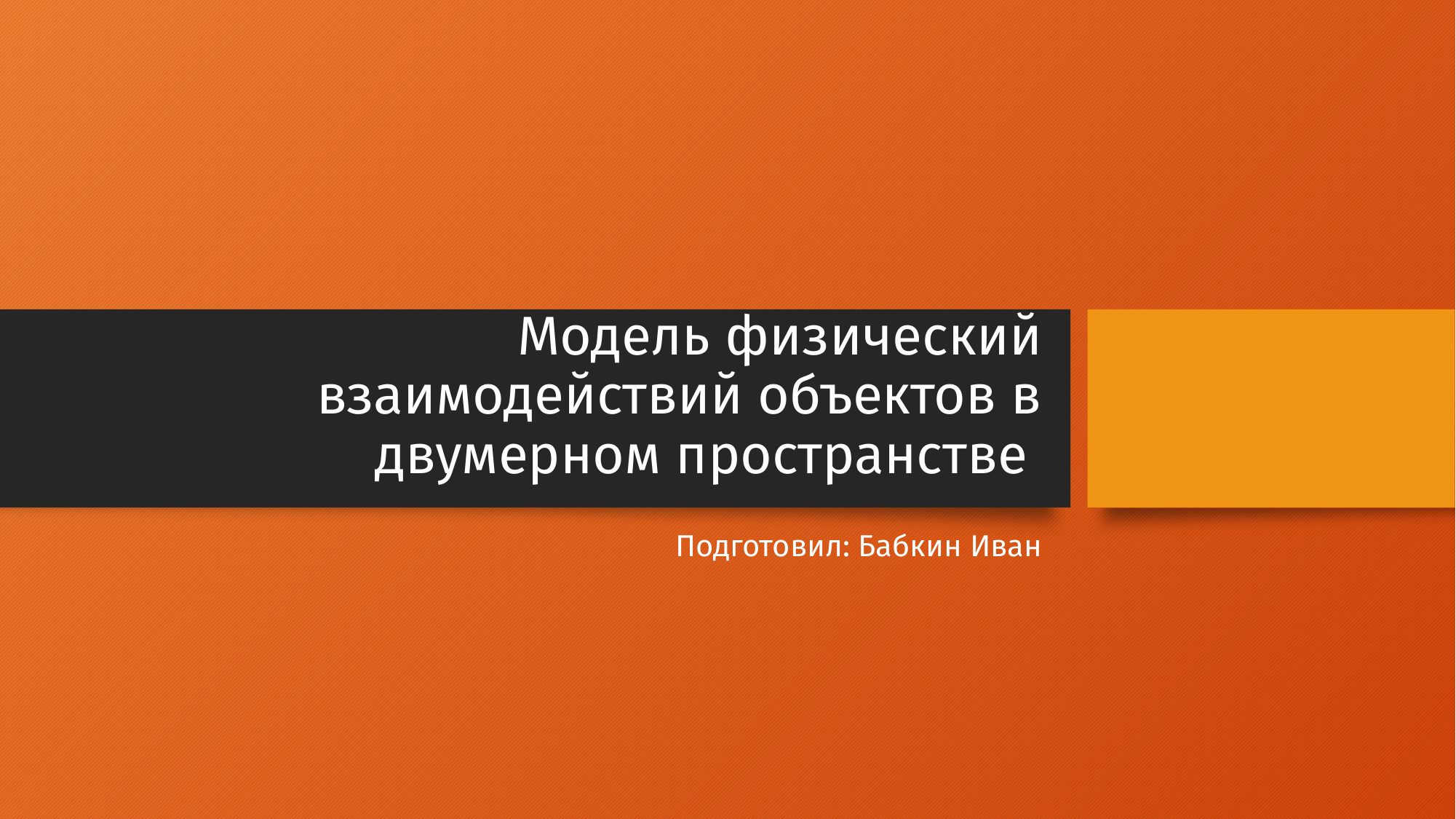

# Модель физический взаимодействий объектов в двумерном пространстве
Подготовил: Бабкин Иван